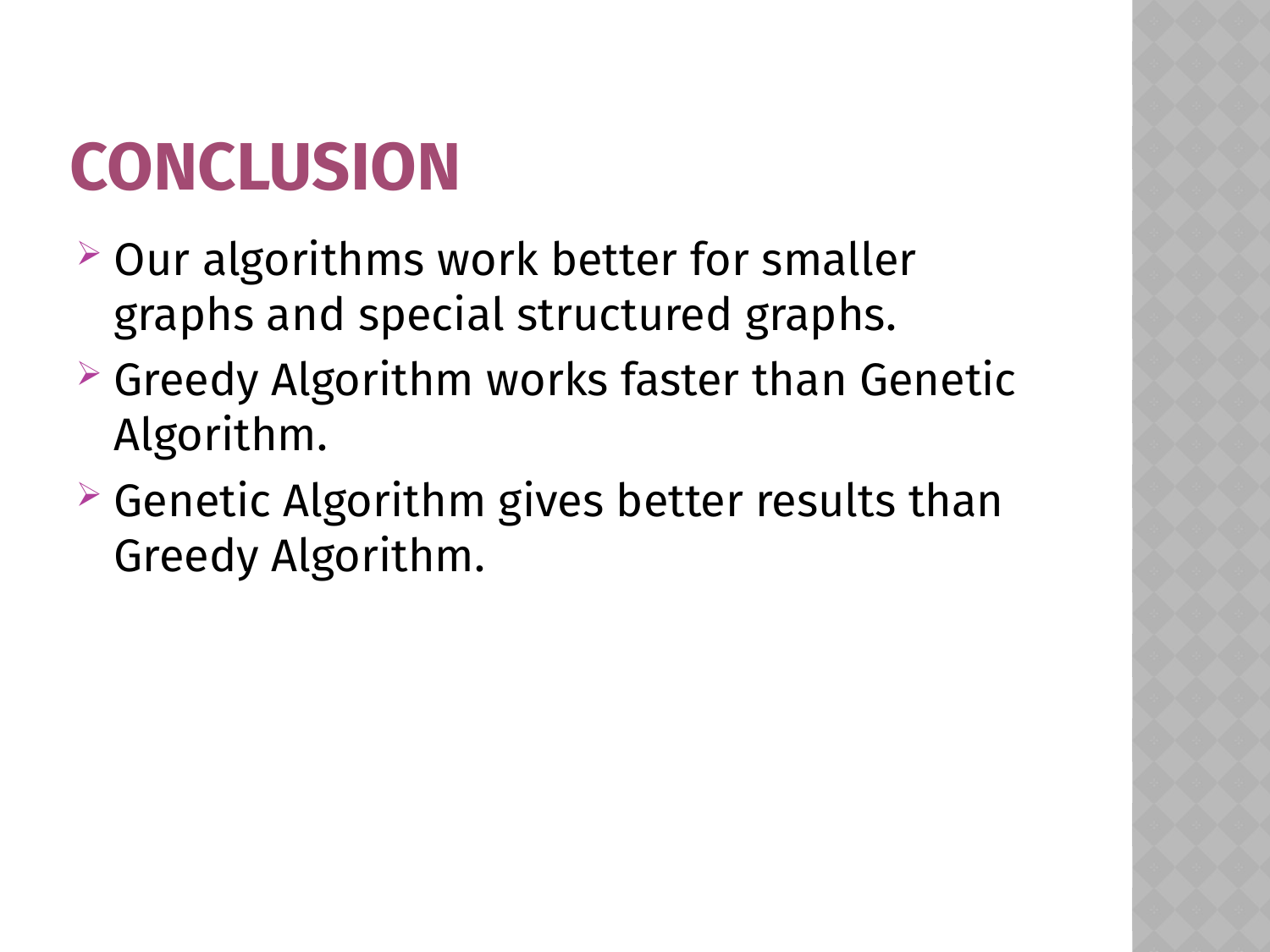

# Conclusion
Our algorithms work better for smaller graphs and special structured graphs.
Greedy Algorithm works faster than Genetic Algorithm.
Genetic Algorithm gives better results than Greedy Algorithm.